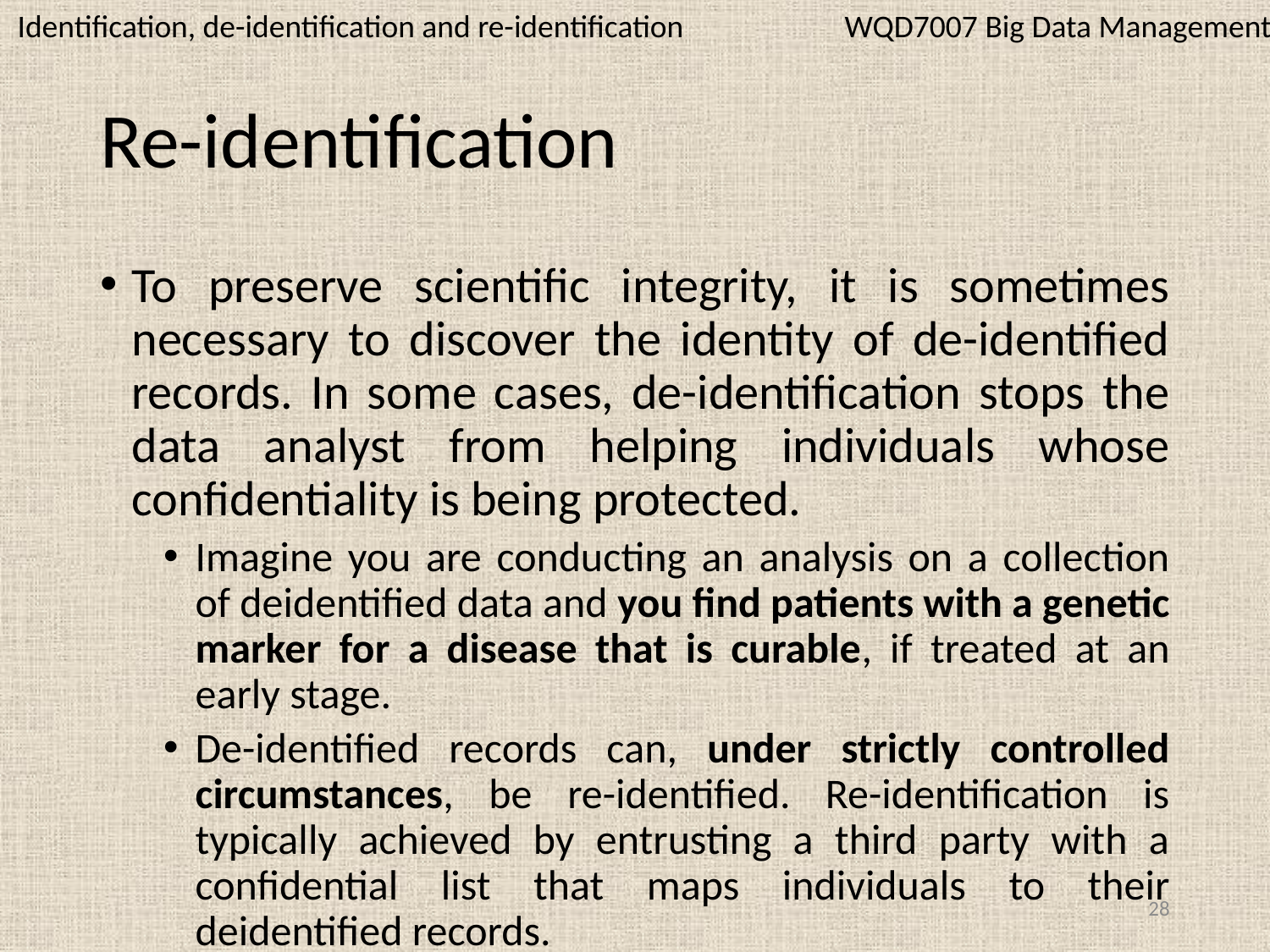

WQD7007 Big Data Management
Identification, de-identification and re-identification
# Re-identification
To preserve scientific integrity, it is sometimes necessary to discover the identity of de-identified records. In some cases, de-identification stops the data analyst from helping individuals whose confidentiality is being protected.
Imagine you are conducting an analysis on a collection of deidentified data and you find patients with a genetic marker for a disease that is curable, if treated at an early stage.
De-identified records can, under strictly controlled circumstances, be re-identified. Re-identification is typically achieved by entrusting a third party with a confidential list that maps individuals to their deidentified records.

28